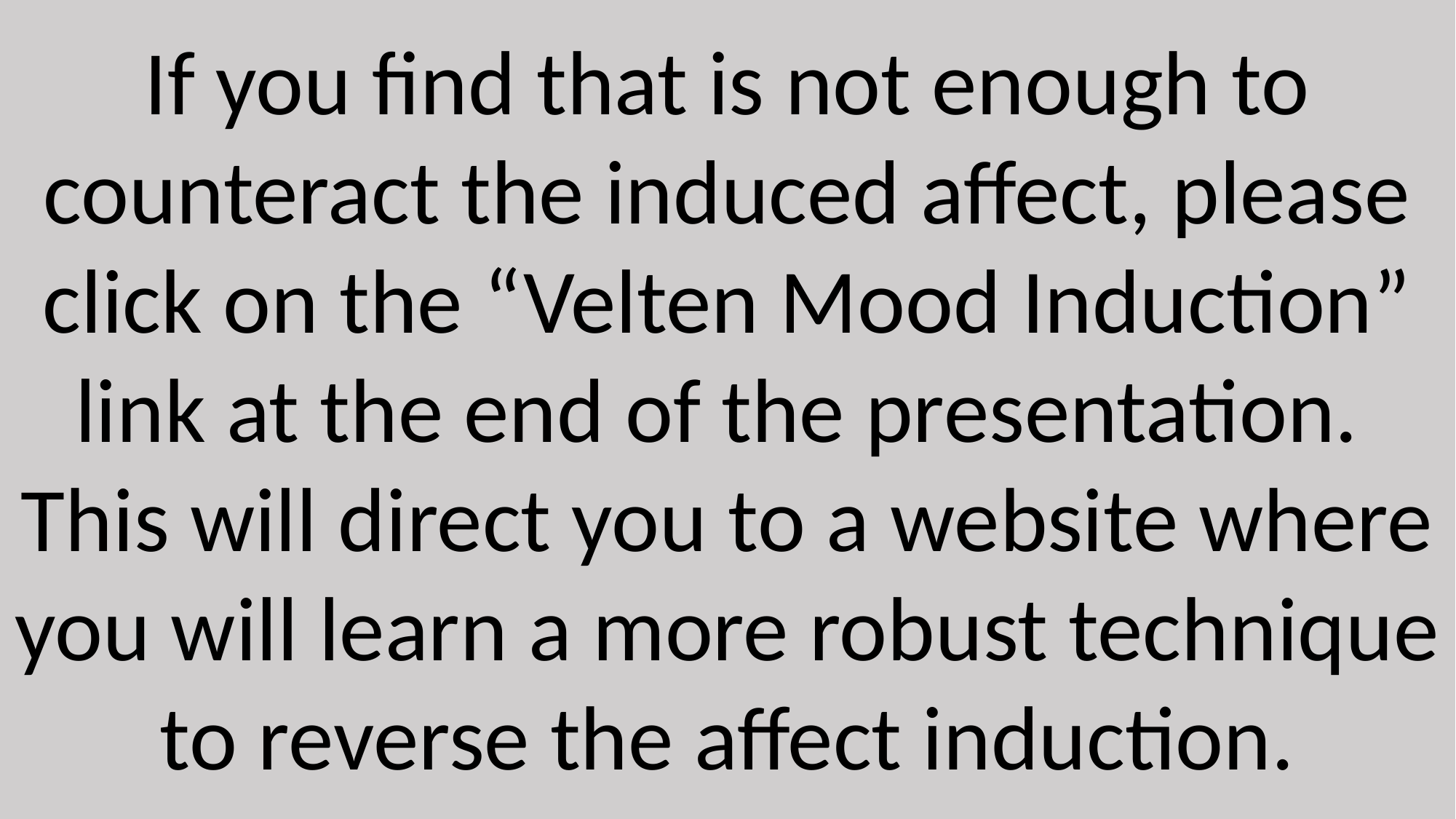

If you find that is not enough to counteract the induced affect, please click on the “Velten Mood Induction” link at the end of the presentation.  This will direct you to a website where you will learn a more robust technique to reverse the affect induction.